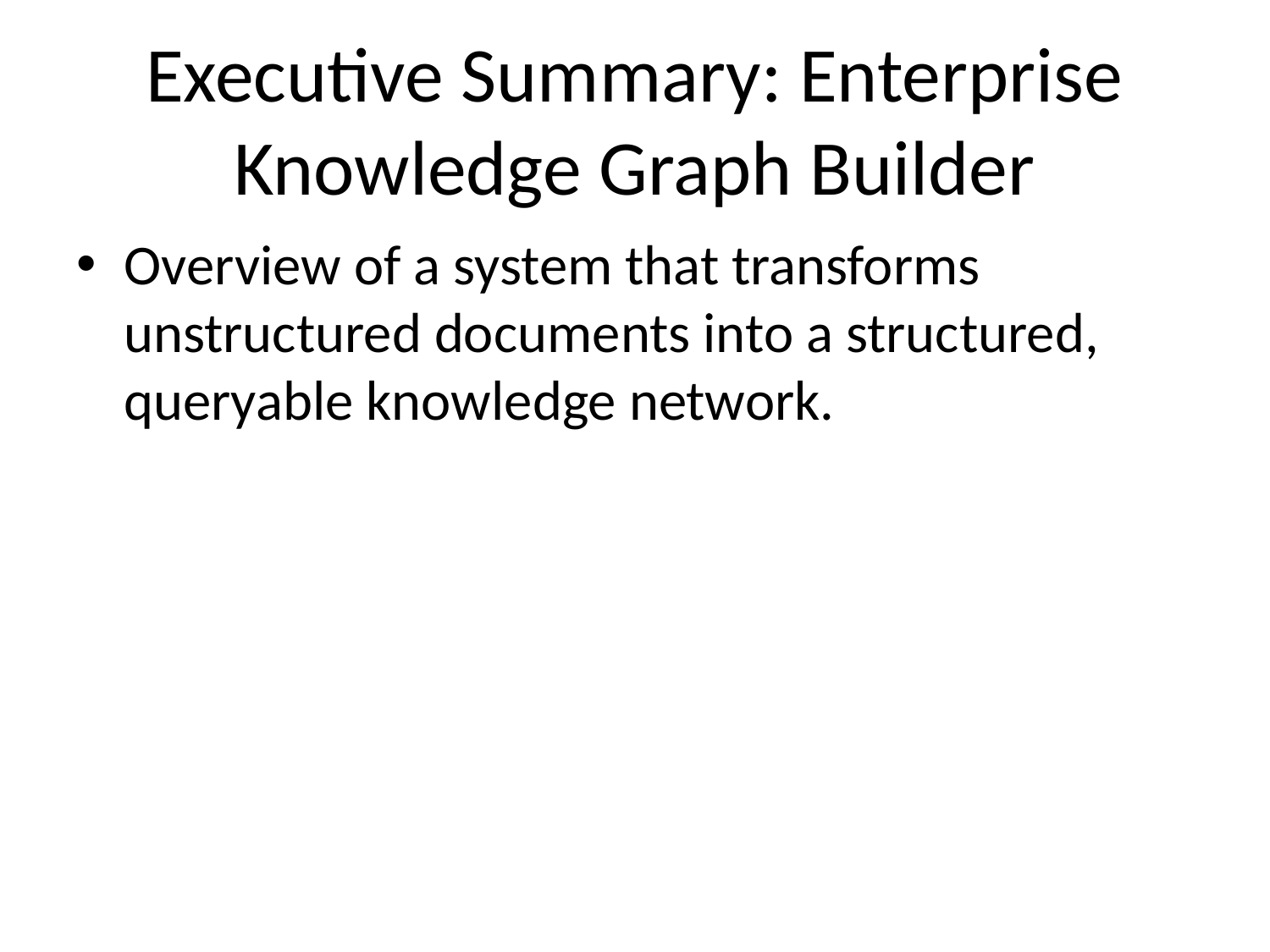

# Executive Summary: Enterprise Knowledge Graph Builder
Overview of a system that transforms unstructured documents into a structured, queryable knowledge network.